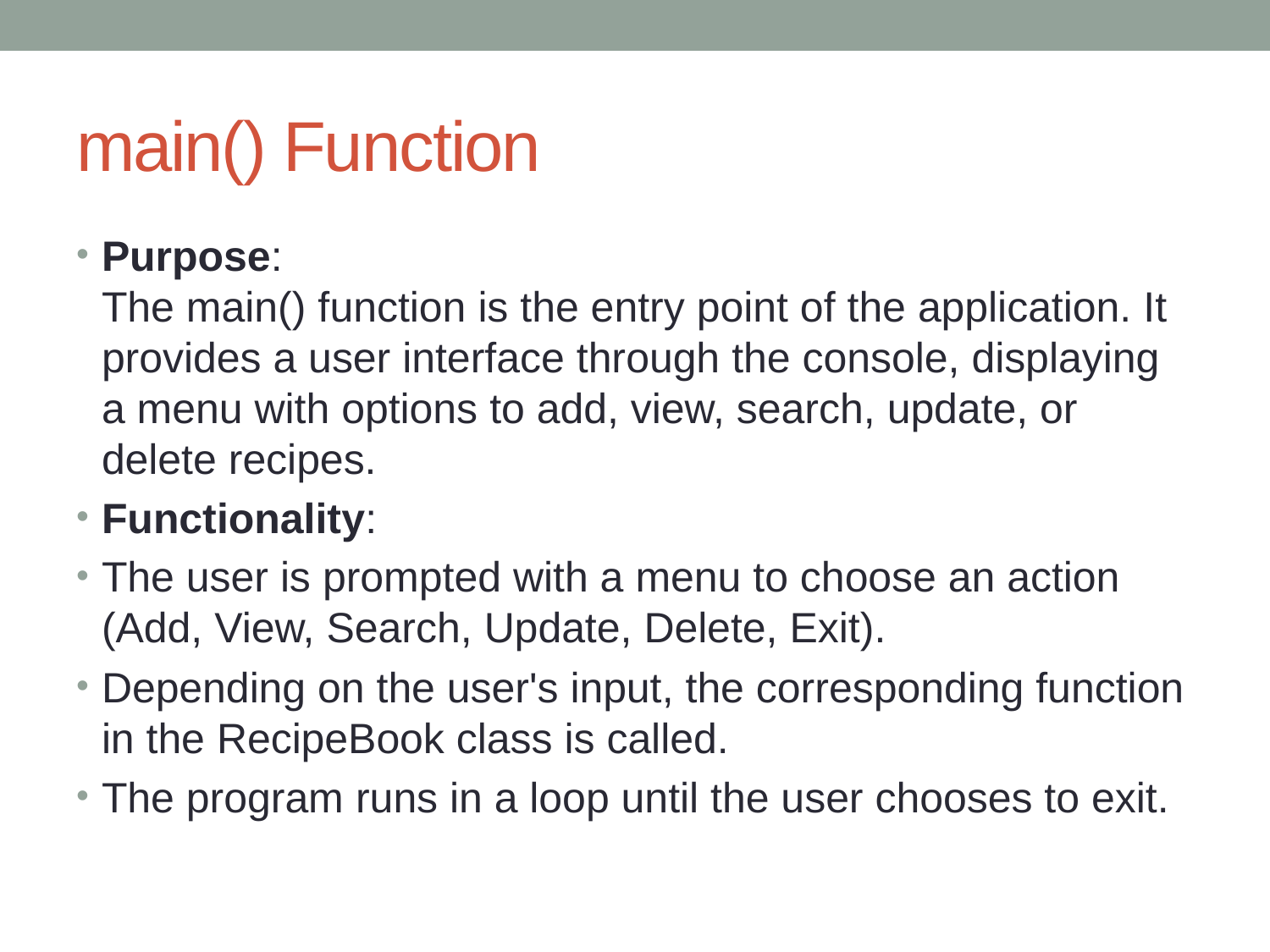

# main() Function
Purpose:
The main() function is the entry point of the application. It provides a user interface through the console, displaying a menu with options to add, view, search, update, or delete recipes.
Functionality:
The user is prompted with a menu to choose an action (Add, View, Search, Update, Delete, Exit).
Depending on the user's input, the corresponding function in the RecipeBook class is called.
The program runs in a loop until the user chooses to exit.